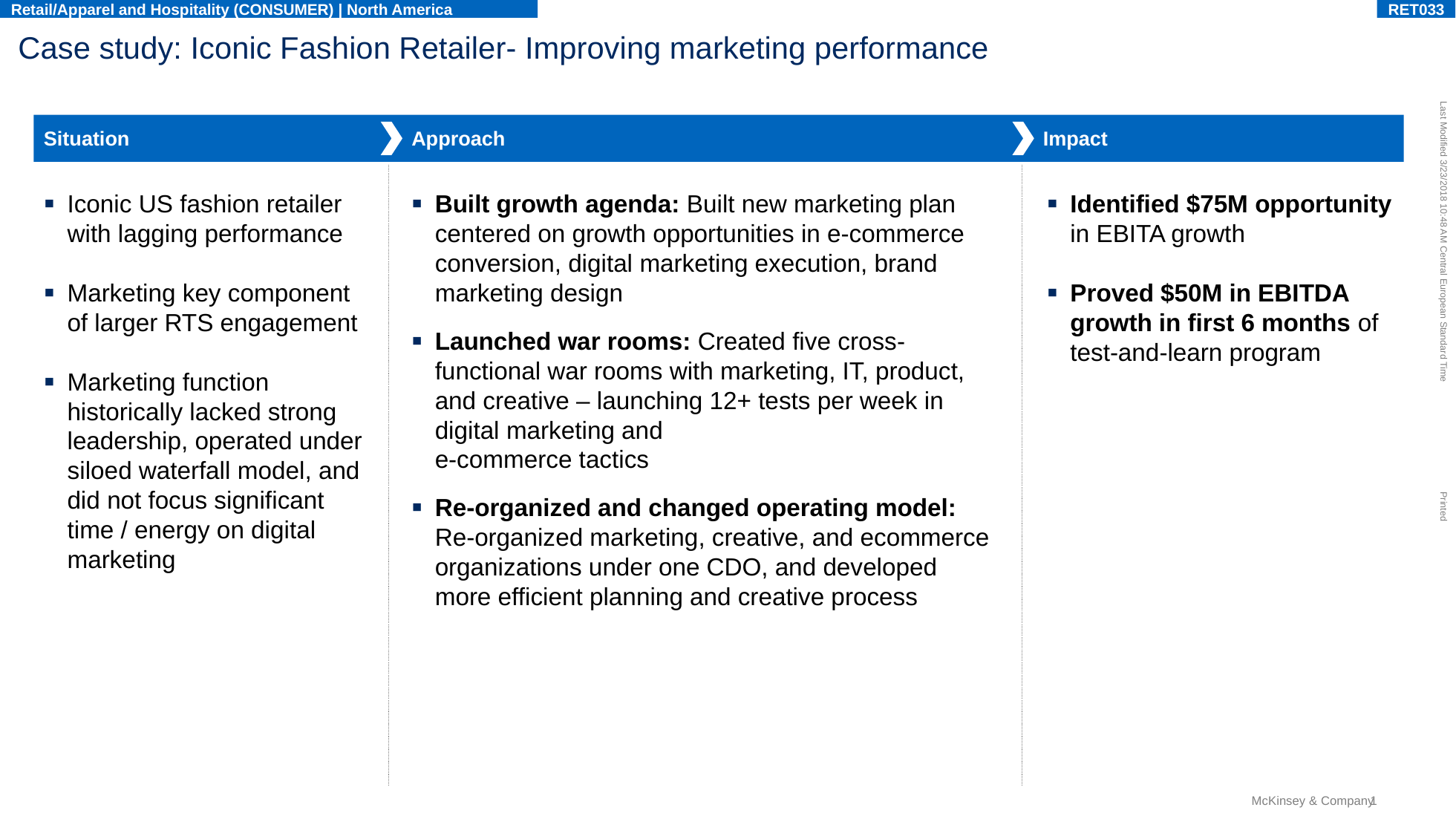

Retail/Apparel and Hospitality (CONSUMER) | North America
RET033
# Case study: Iconic Fashion Retailer- Improving marketing performance

Situation
Approach
Impact
Iconic US fashion retailer with lagging performance

Marketing key component of larger RTS engagement

Marketing function historically lacked strong leadership, operated under siloed waterfall model, and did not focus significant time / energy on digital marketing
Built growth agenda: Built new marketing plan centered on growth opportunities in e-commerce conversion, digital marketing execution, brand marketing design
Launched war rooms: Created five cross-functional war rooms with marketing, IT, product, and creative – launching 12+ tests per week in digital marketing and
e-commerce tactics
Re-organized and changed operating model: Re-organized marketing, creative, and ecommerce organizations under one CDO, and developed more efficient planning and creative process
Identified $75M opportunity in EBITA growth

Proved $50M in EBITDA growth in first 6 months of test-and-learn program